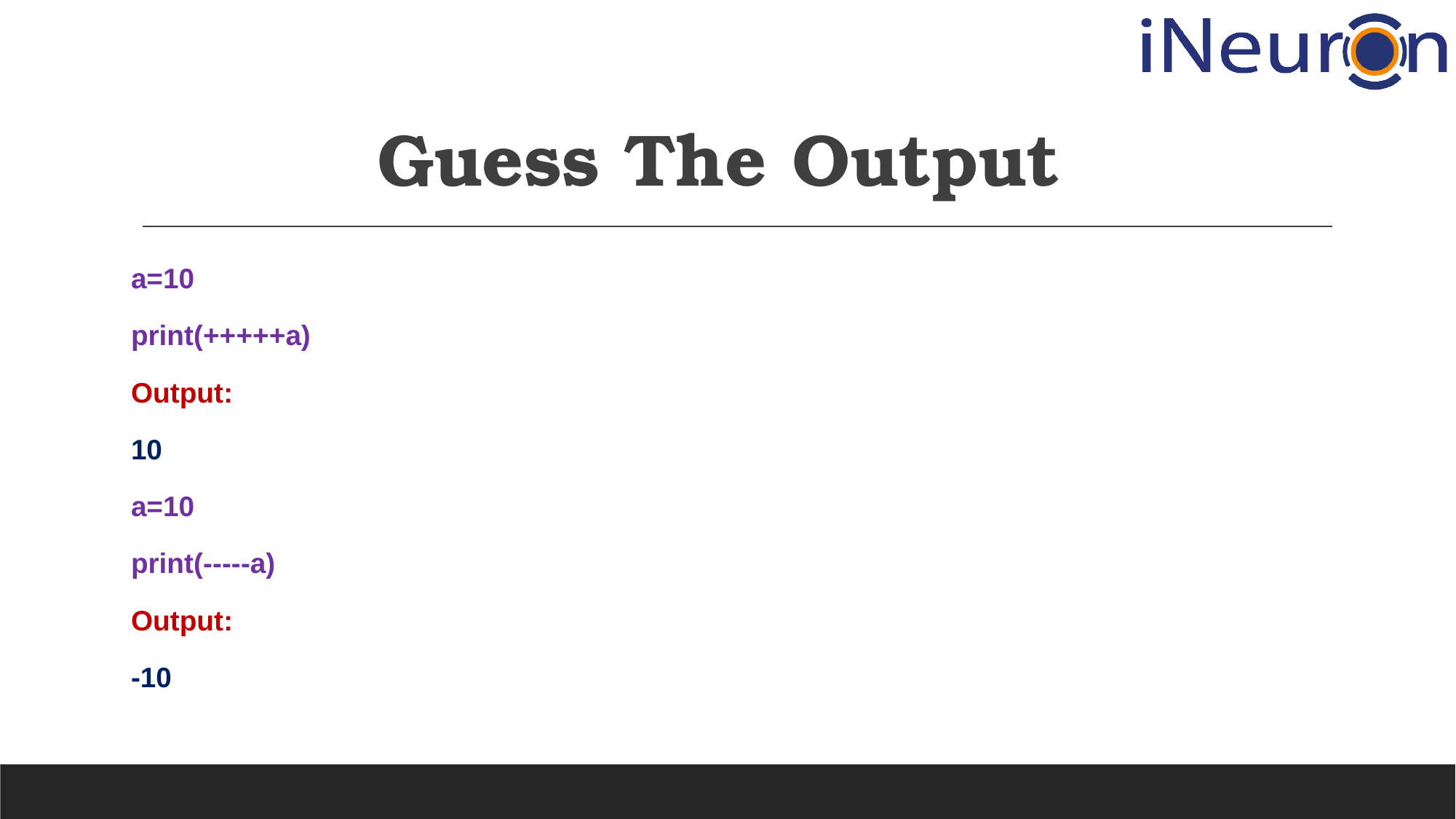

# Guess The Output
a=10
print(+++++a)
Output:
10
a=10
print(-----a)
Output:
-10